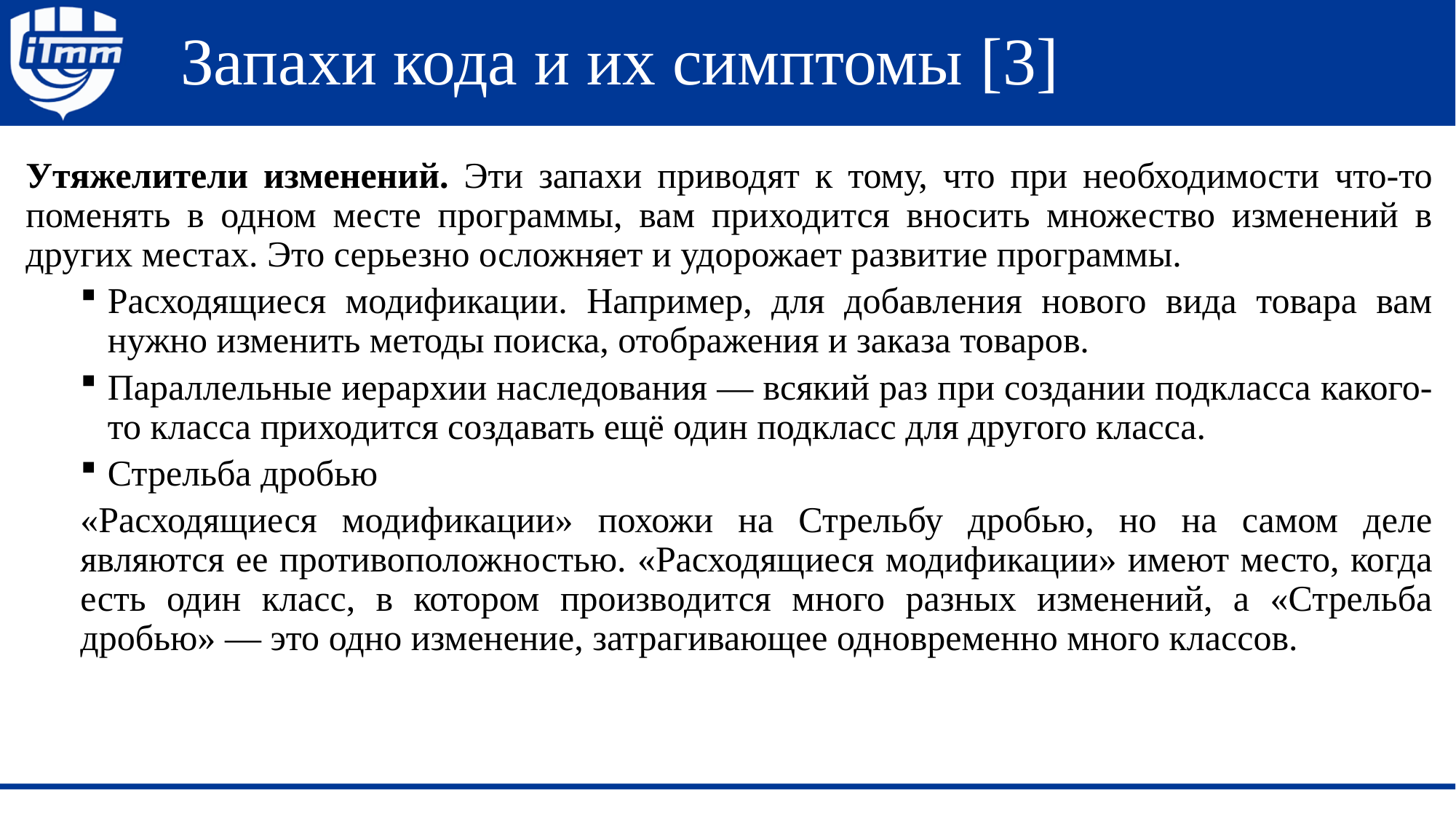

# Запахи кода и их симптомы [3]
Утяжелители изменений. Эти запахи приводят к тому, что при необходимости что-то поменять в одном месте программы, вам приходится вносить множество изменений в других местах. Это серьезно осложняет и удорожает развитие программы.
Расходящиеся модификации. Например, для добавления нового вида товара вам нужно изменить методы поиска, отображения и заказа товаров.
Параллельные иерархии наследования — всякий раз при создании подкласса какого-то класса приходится создавать ещё один подкласс для другого класса.
Стрельба дробью
«Расходящиеся модификации» похожи на Стрельбу дробью, но на самом деле являются ее противоположностью. «Расходящиеся модификации» имеют место, когда есть один класс, в котором производится много разных изменений, а «Стрельба дробью» — это одно изменение, затрагивающее одновременно много классов.